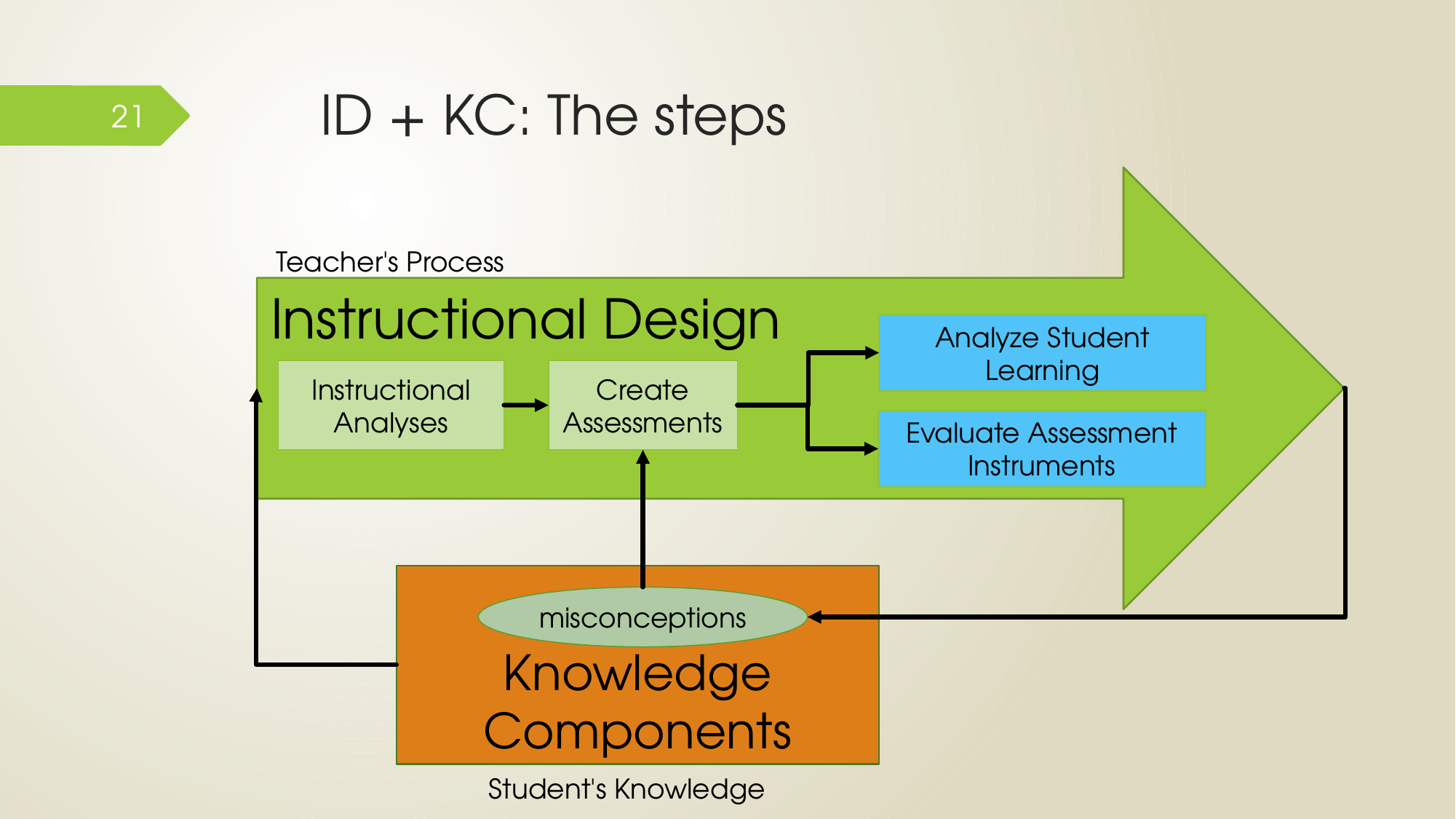

# ID + KC: The steps
21

Teacher's Process
Instructional Design
Analyze Student Learning
Instructional Analyses
Create Assessments
Evaluate Assessment Instruments
Knowledge Components
misconceptions
Student's Knowledge